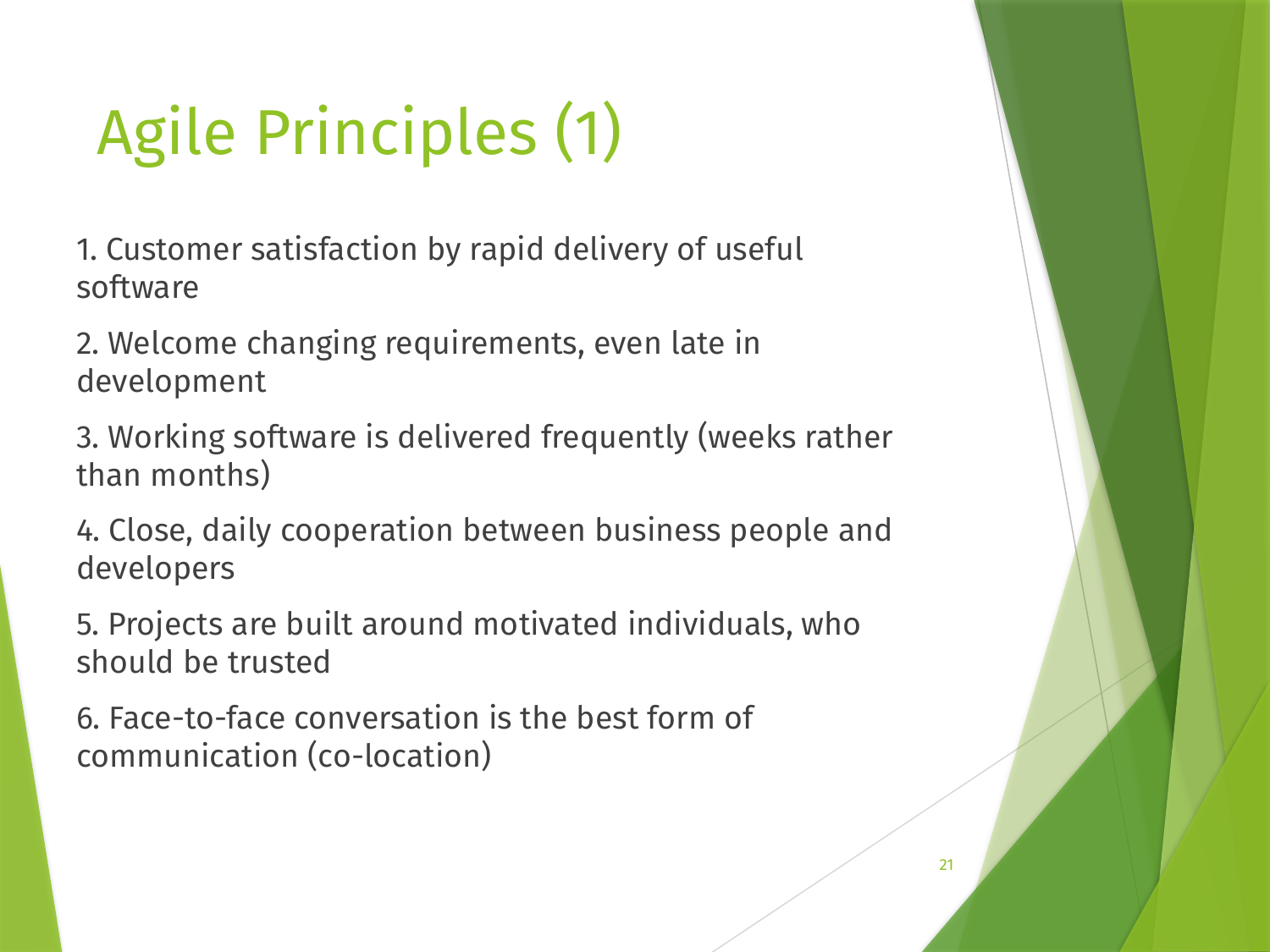

# Agile Principles (1)
1. Customer satisfaction by rapid delivery of useful software
2. Welcome changing requirements, even late in development
3. Working software is delivered frequently (weeks rather than months)
4. Close, daily cooperation between business people and developers
5. Projects are built around motivated individuals, who should be trusted
6. Face-to-face conversation is the best form of communication (co-location)
21